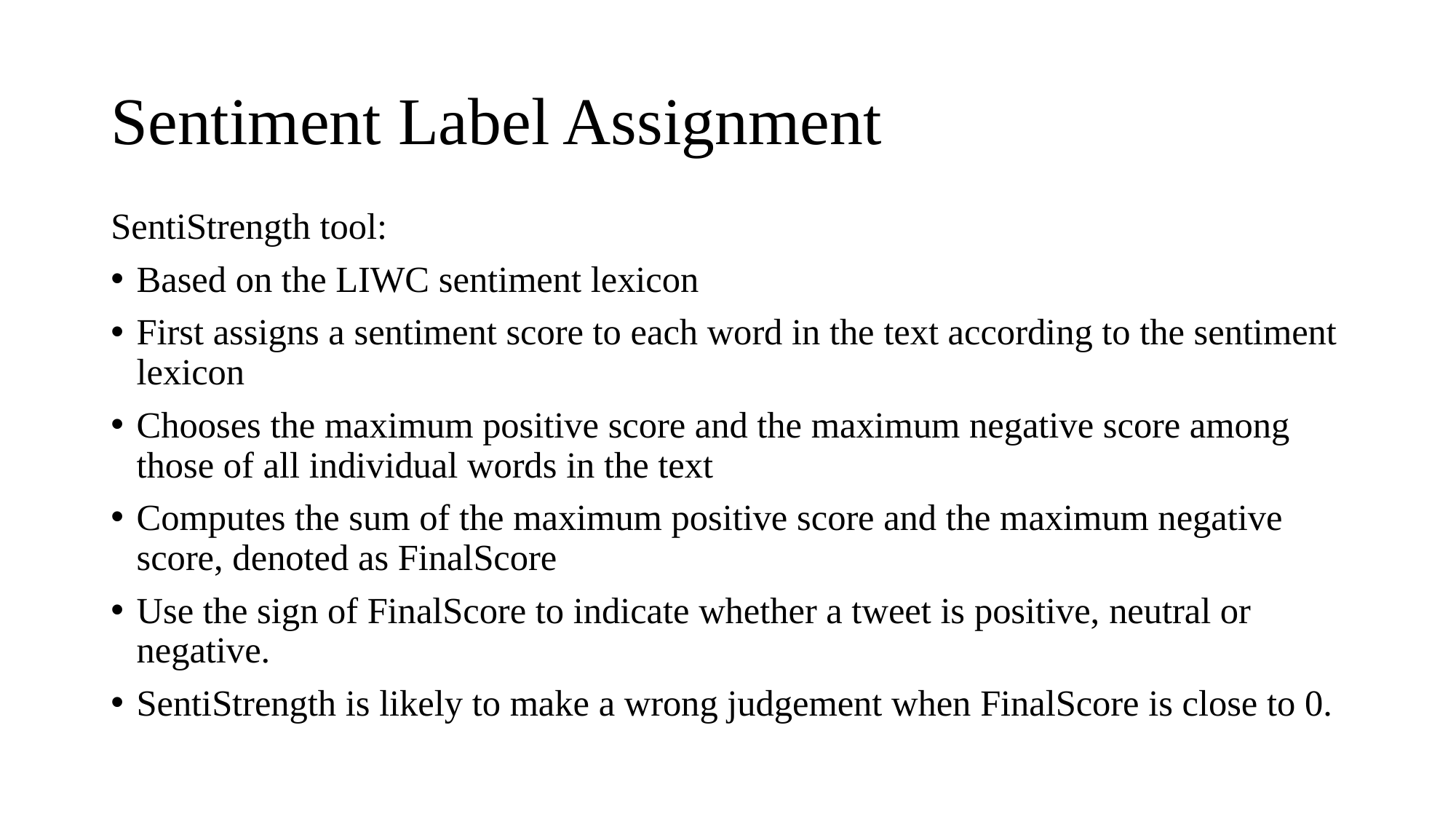

# Sentiment Label Assignment
SentiStrength tool:
Based on the LIWC sentiment lexicon
First assigns a sentiment score to each word in the text according to the sentiment lexicon
Chooses the maximum positive score and the maximum negative score among those of all individual words in the text
Computes the sum of the maximum positive score and the maximum negative score, denoted as FinalScore
Use the sign of FinalScore to indicate whether a tweet is positive, neutral or negative.
SentiStrength is likely to make a wrong judgement when FinalScore is close to 0.